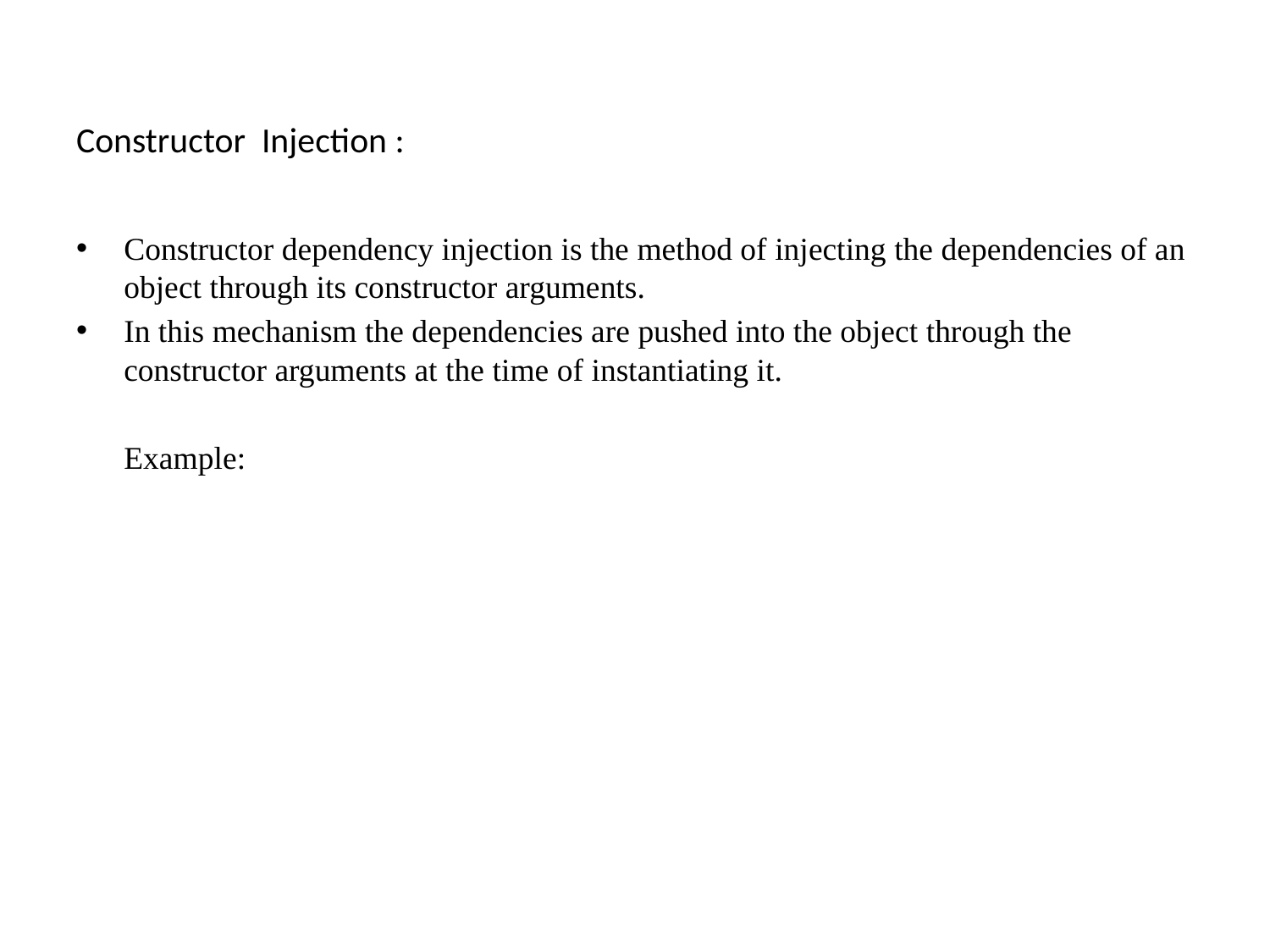

# Constructor  Injection :
Constructor dependency injection is the method of injecting the dependencies of an object through its constructor arguments.
In this mechanism the dependencies are pushed into the object through the constructor arguments at the time of instantiating it.

	Example: